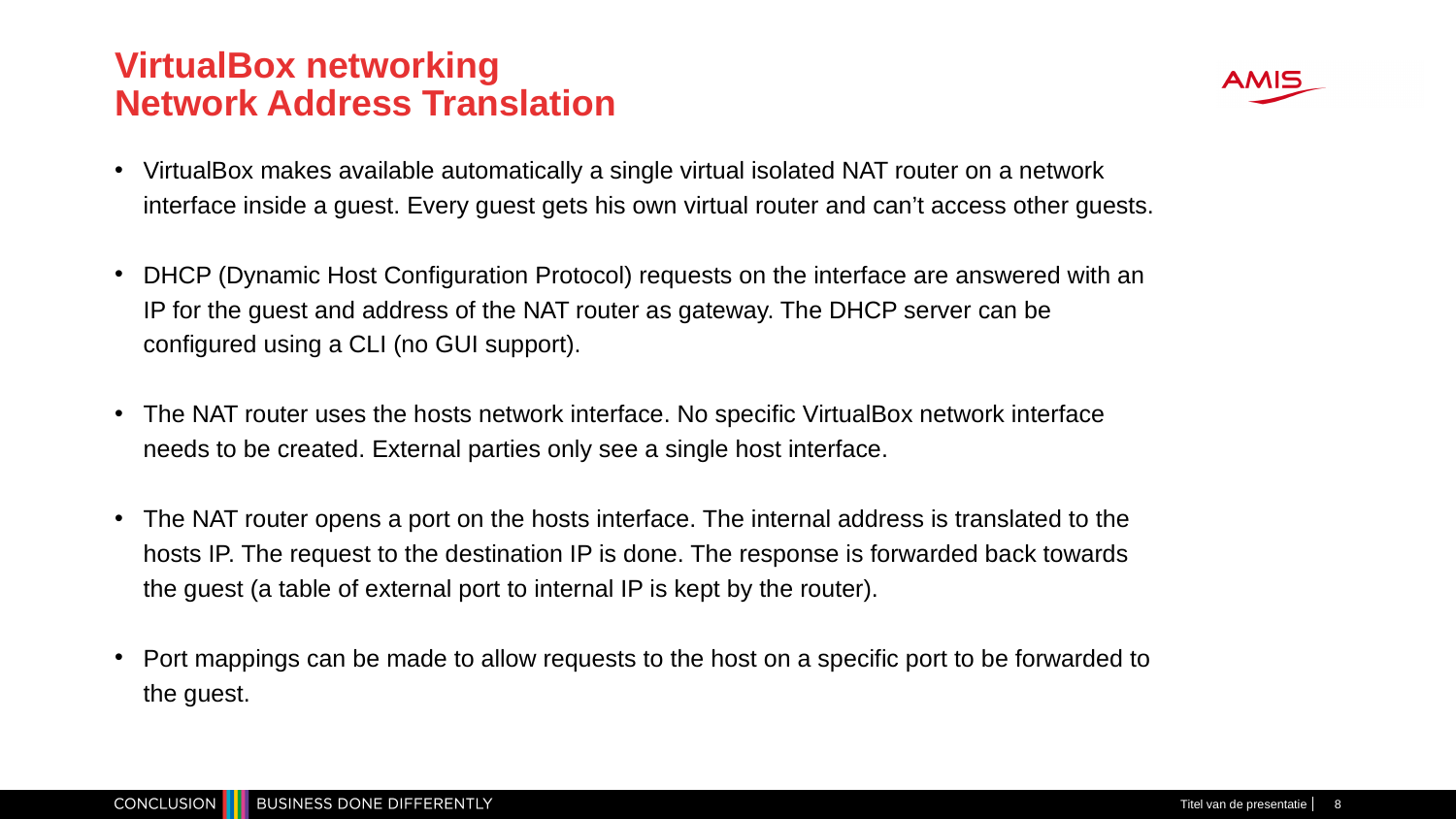

# VirtualBox networking Network Address Translation
VirtualBox makes available automatically a single virtual isolated NAT router on a network interface inside a guest. Every guest gets his own virtual router and can’t access other guests.

DHCP (Dynamic Host Configuration Protocol) requests on the interface are answered with an IP for the guest and address of the NAT router as gateway. The DHCP server can be configured using a CLI (no GUI support).

The NAT router uses the hosts network interface. No specific VirtualBox network interface needs to be created. External parties only see a single host interface.

The NAT router opens a port on the hosts interface. The internal address is translated to the hosts IP. The request to the destination IP is done. The response is forwarded back towards the guest (a table of external port to internal IP is kept by the router).

Port mappings can be made to allow requests to the host on a specific port to be forwarded to the guest.
Titel van de presentatie
8